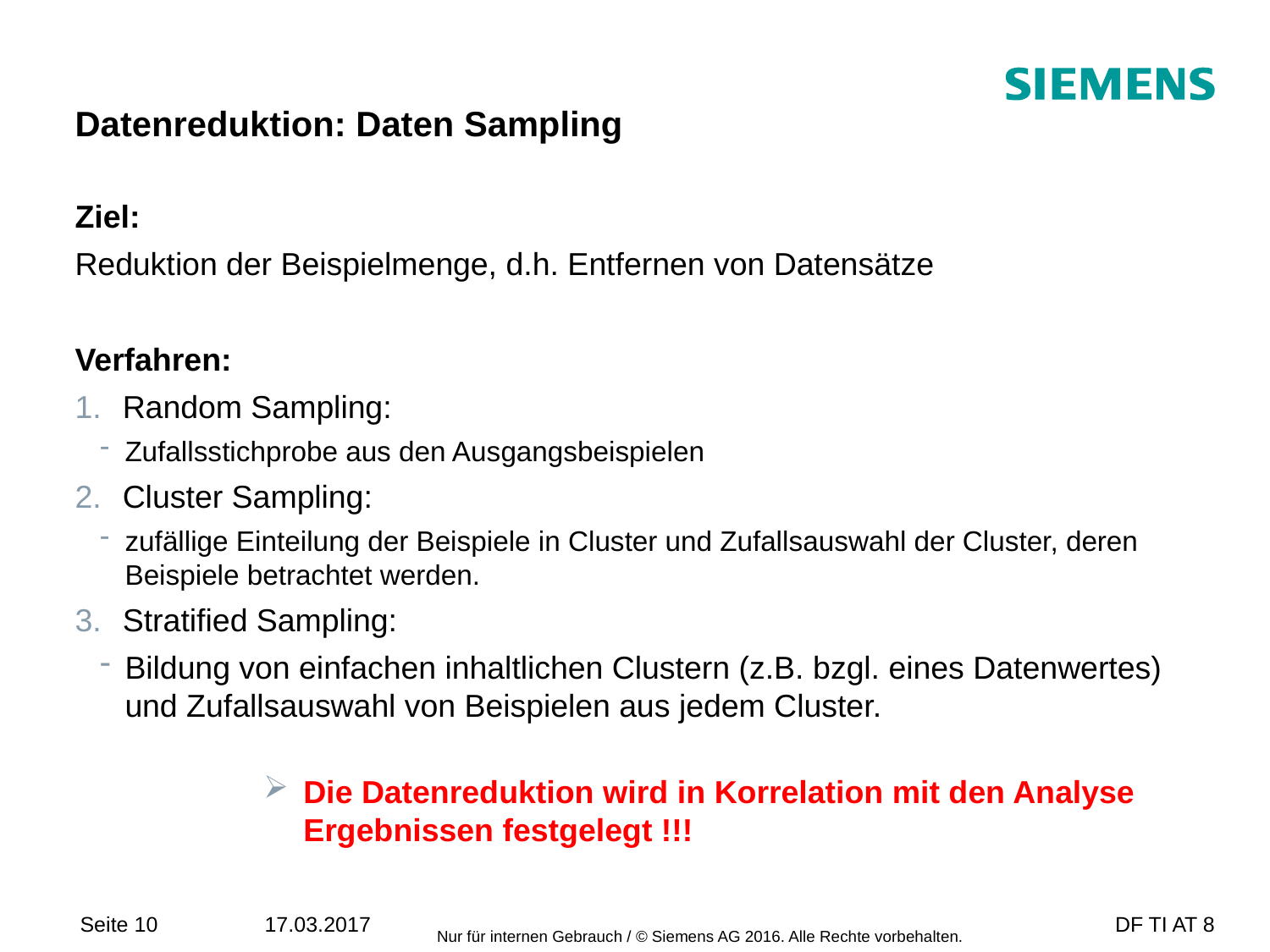

# Datenreduktion: Daten Sampling
Ziel:
Reduktion der Beispielmenge, d.h. Entfernen von Datensätze

Verfahren:
Random Sampling:
Zufallsstichprobe aus den Ausgangsbeispielen
Cluster Sampling:
zufällige Einteilung der Beispiele in Cluster und Zufallsauswahl der Cluster, deren Beispiele betrachtet werden.
Stratified Sampling:
Bildung von einfachen inhaltlichen Clustern (z.B. bzgl. eines Datenwertes) und Zufallsauswahl von Beispielen aus jedem Cluster.
Die Datenreduktion wird in Korrelation mit den Analyse Ergebnissen festgelegt !!!